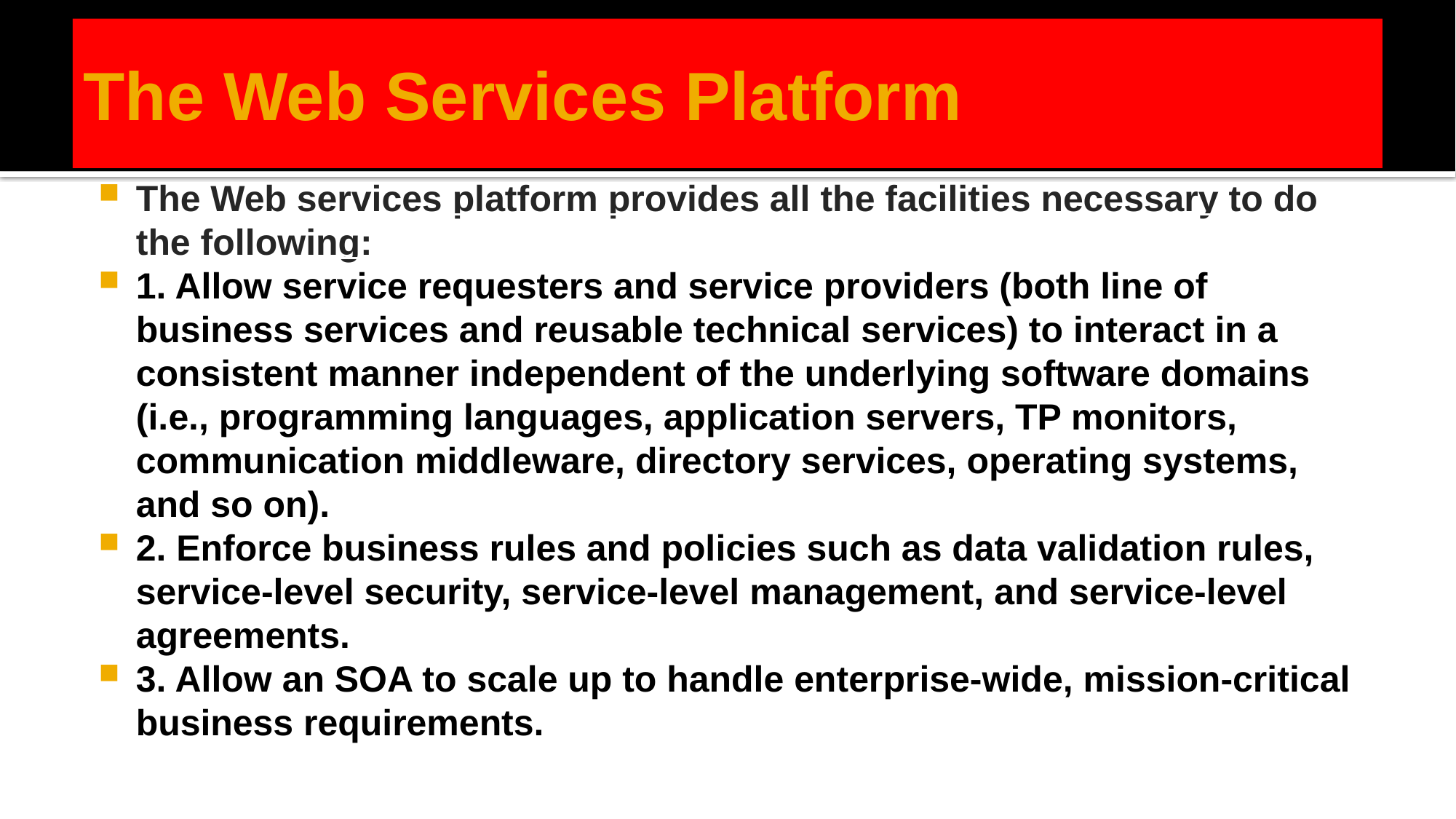

The Web Services Platform
The Web services platform provides all the facilities necessary to do the following:
1. Allow service requesters and service providers (both line of business services and reusable technical services) to interact in a consistent manner independent of the underlying software domains (i.e., programming languages, application servers, TP monitors, communication middleware, directory services, operating systems, and so on).
2. Enforce business rules and policies such as data validation rules, service-level security, service-level management, and service-level agreements.
3. Allow an SOA to scale up to handle enterprise-wide, mission-critical business requirements.